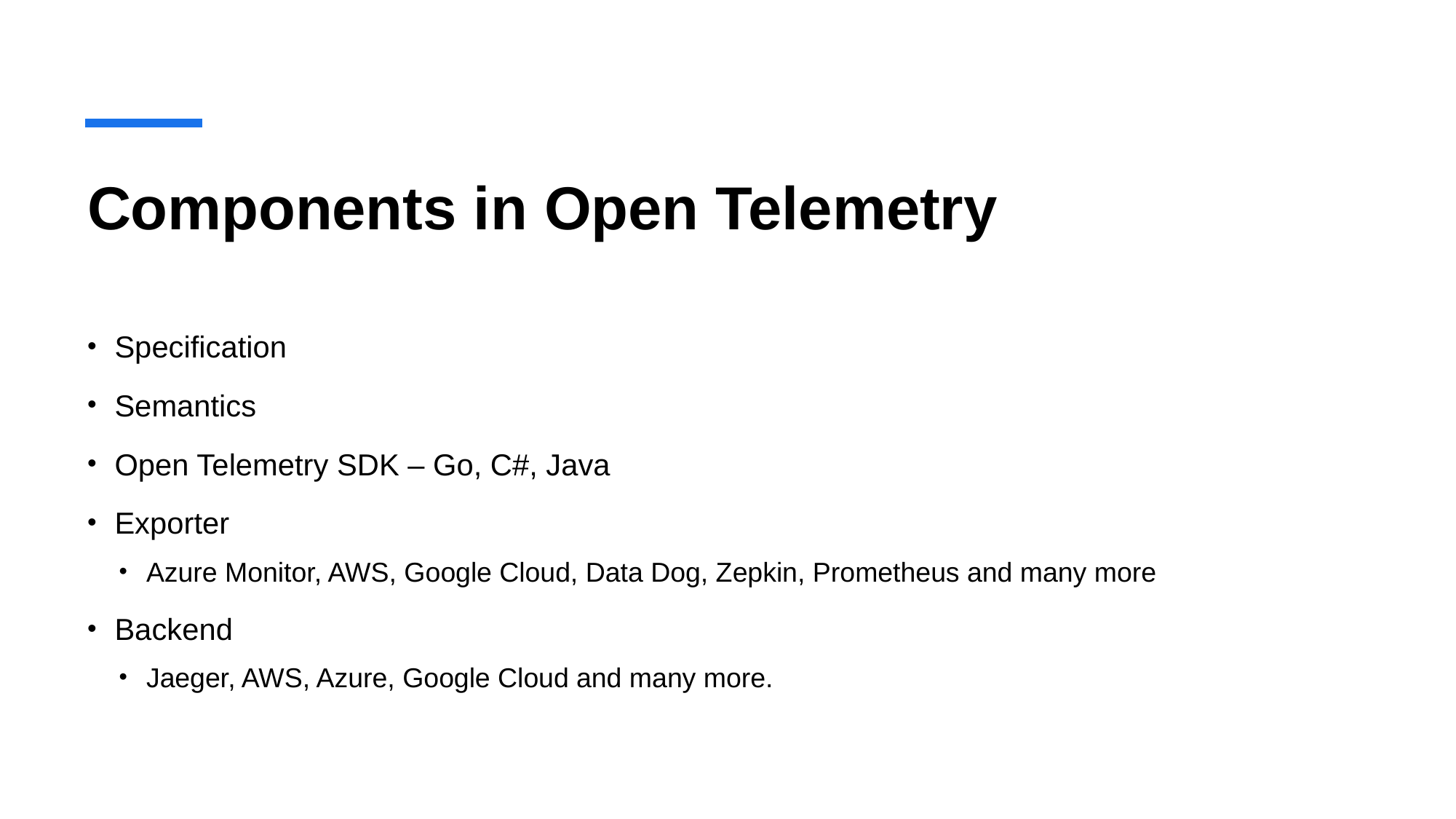

# Components in Open Telemetry
Specification
Semantics
Open Telemetry SDK – Go, C#, Java
Exporter
Azure Monitor, AWS, Google Cloud, Data Dog, Zepkin, Prometheus and many more
Backend
Jaeger, AWS, Azure, Google Cloud and many more.